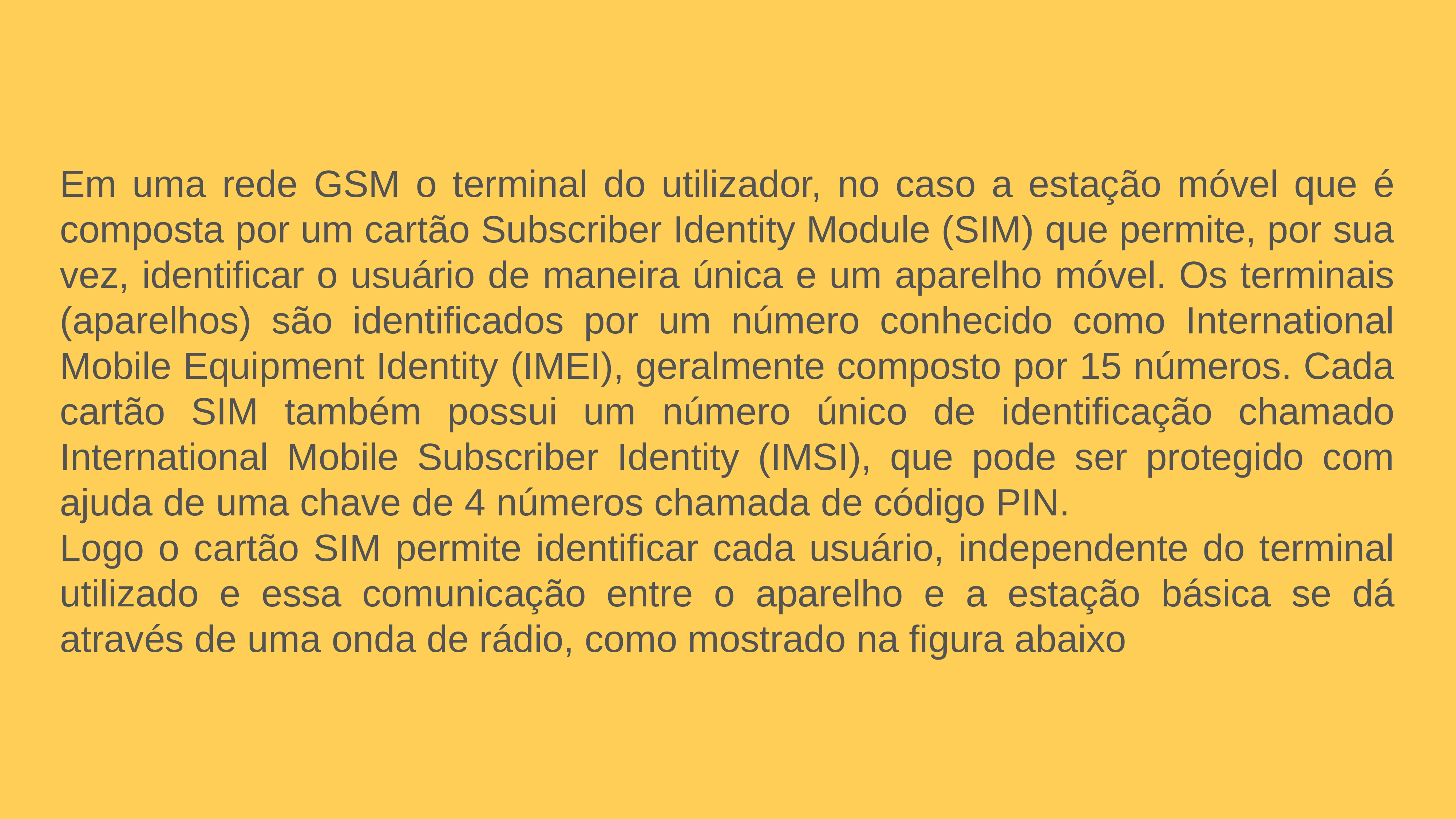

Em uma rede GSM o terminal do utilizador, no caso a estação móvel que é composta por um cartão Subscriber Identity Module (SIM) que permite, por sua vez, identificar o usuário de maneira única e um aparelho móvel. Os terminais (aparelhos) são identificados por um número conhecido como International Mobile Equipment Identity (IMEI), geralmente composto por 15 números. Cada cartão SIM também possui um número único de identificação chamado International Mobile Subscriber Identity (IMSI), que pode ser protegido com ajuda de uma chave de 4 números chamada de código PIN.
Logo o cartão SIM permite identificar cada usuário, independente do terminal utilizado e essa comunicação entre o aparelho e a estação básica se dá através de uma onda de rádio, como mostrado na figura abaixo